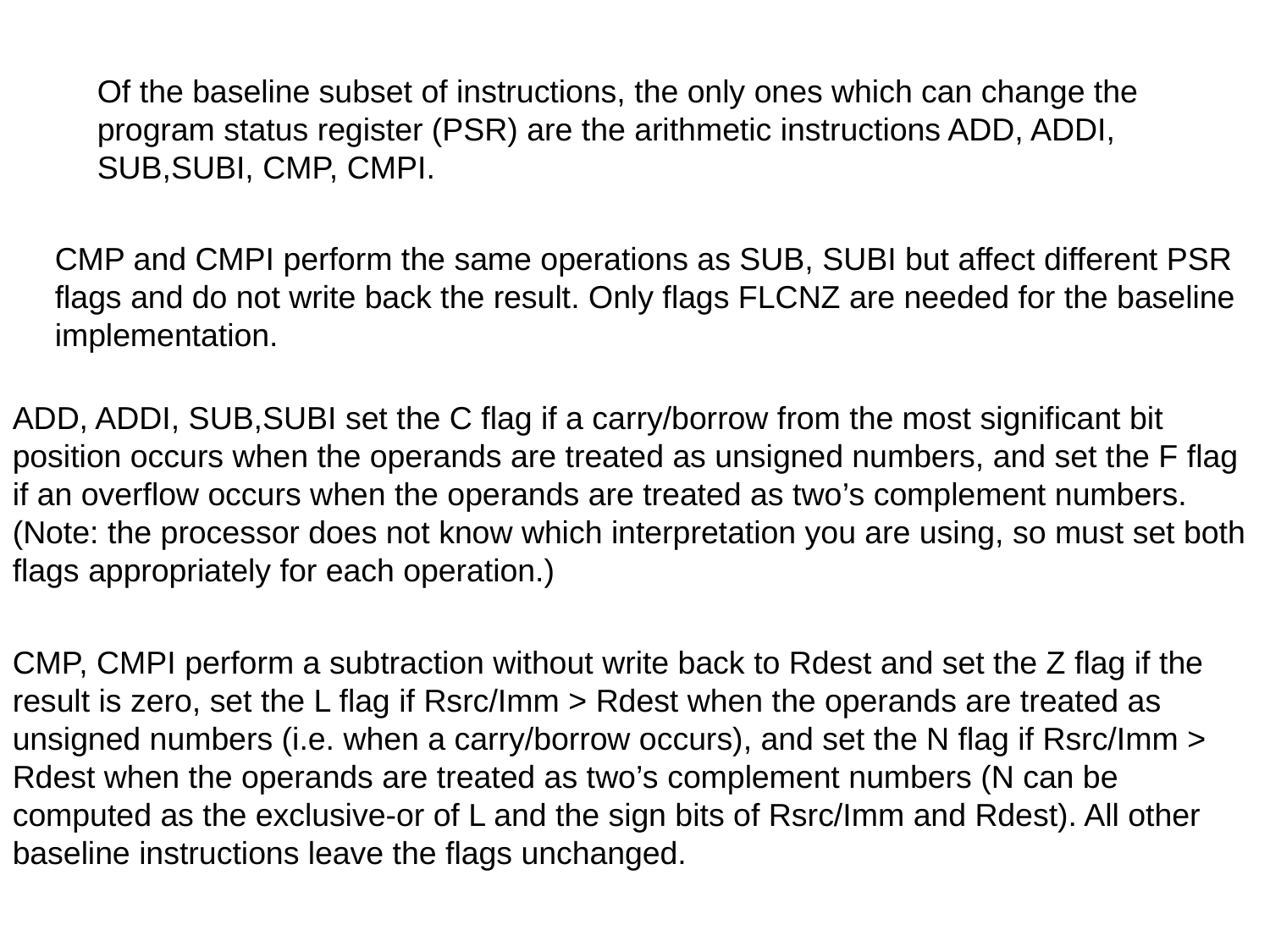

Of the baseline subset of instructions, the only ones which can change the program status register (PSR) are the arithmetic instructions ADD, ADDI, SUB,SUBI, CMP, CMPI.
CMP and CMPI perform the same operations as SUB, SUBI but affect different PSR flags and do not write back the result. Only flags FLCNZ are needed for the baseline implementation.
ADD, ADDI, SUB,SUBI set the C flag if a carry/borrow from the most significant bit position occurs when the operands are treated as unsigned numbers, and set the F flag if an overflow occurs when the operands are treated as two’s complement numbers. (Note: the processor does not know which interpretation you are using, so must set both flags appropriately for each operation.)
CMP, CMPI perform a subtraction without write back to Rdest and set the Z flag if the result is zero, set the L flag if Rsrc/Imm > Rdest when the operands are treated as unsigned numbers (i.e. when a carry/borrow occurs), and set the N flag if Rsrc/Imm > Rdest when the operands are treated as two’s complement numbers (N can be computed as the exclusive-or of L and the sign bits of Rsrc/Imm and Rdest). All other baseline instructions leave the flags unchanged.